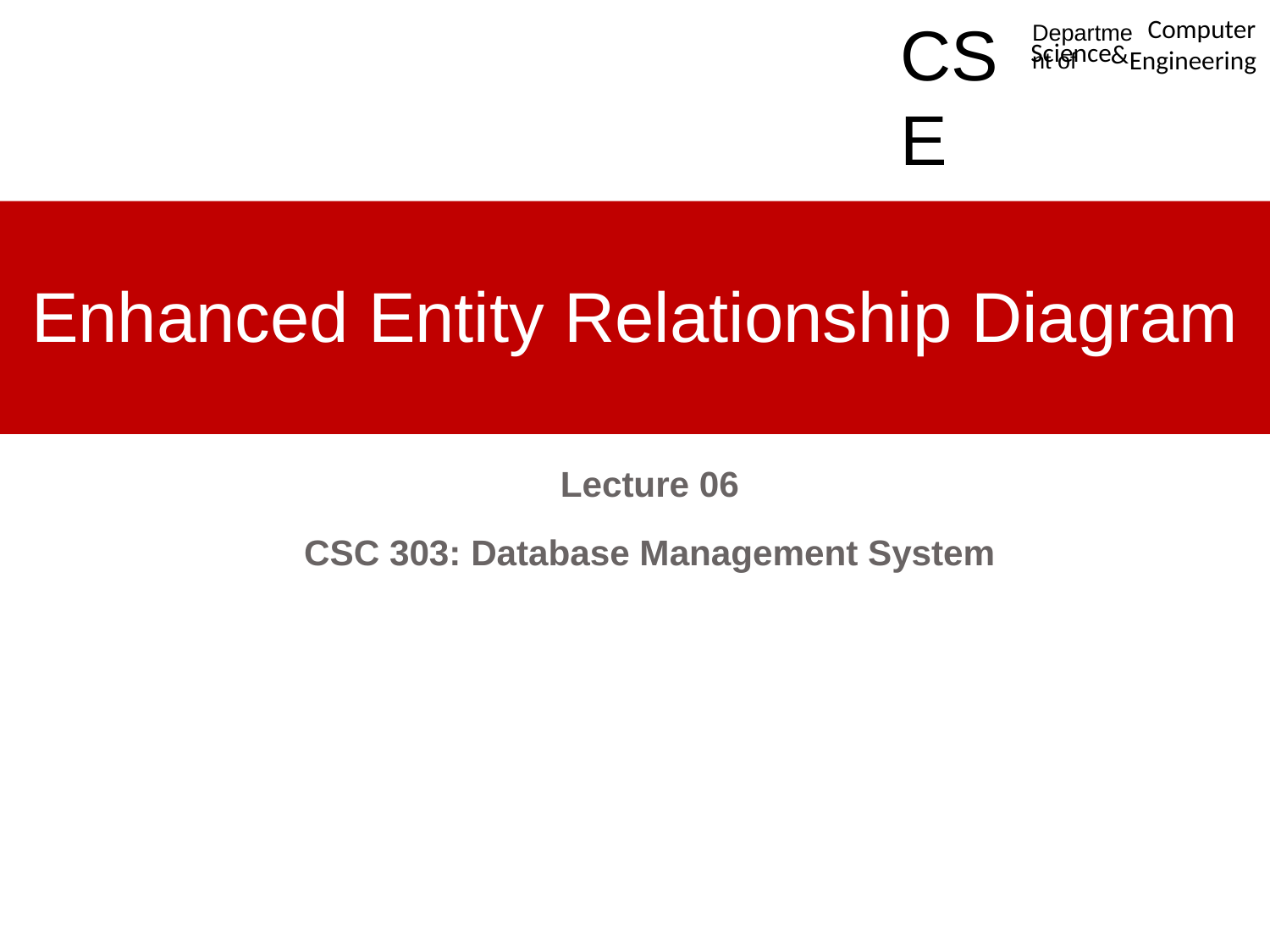

CSE
Computer
Department of
Science
&
Engineering
# Enhanced Entity Relationship Diagram
Lecture 06
CSC 303: Database Management System